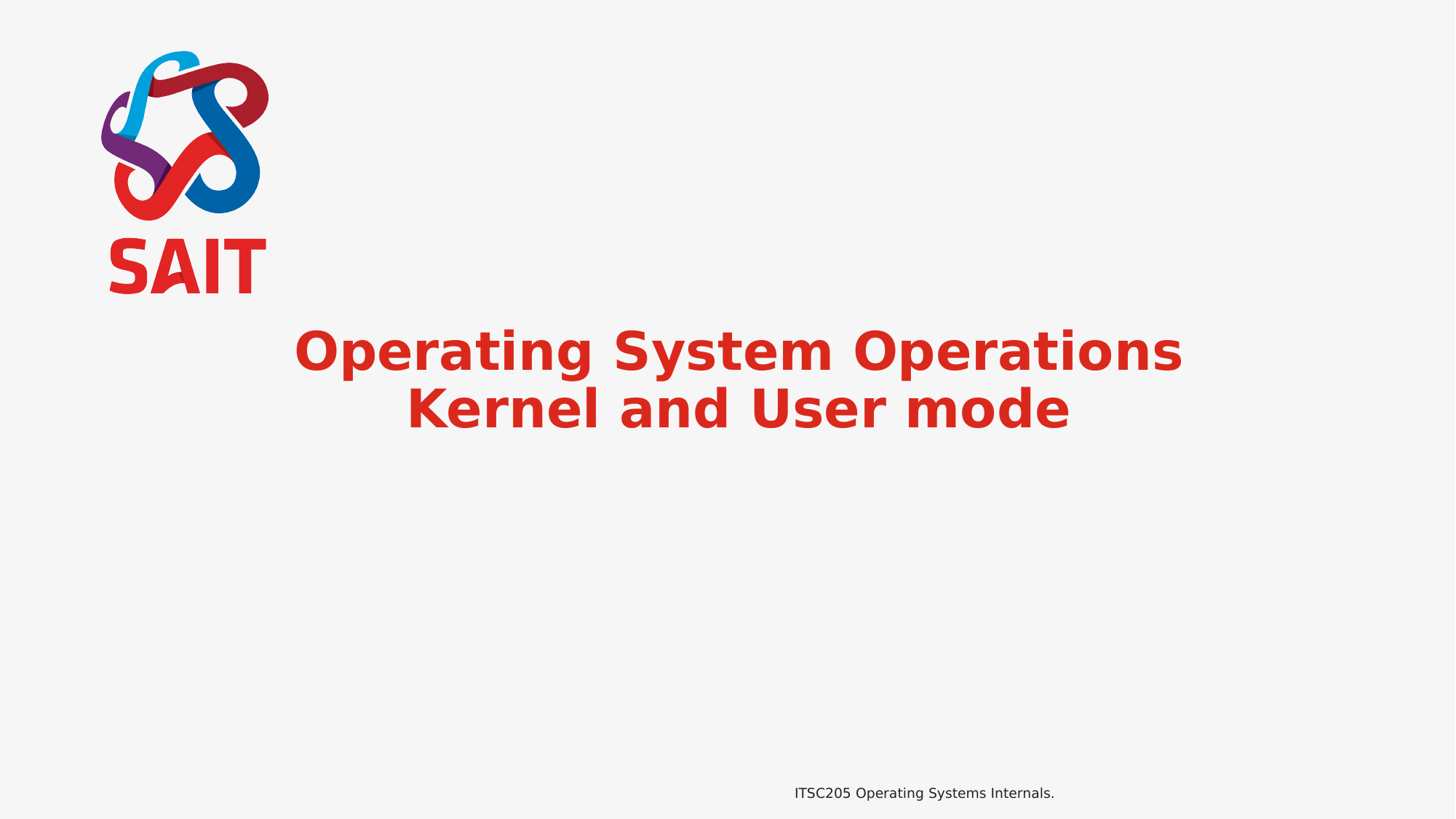

# Operating System Operations Kernel and User mode
ITSC205 Operating Systems Internals.